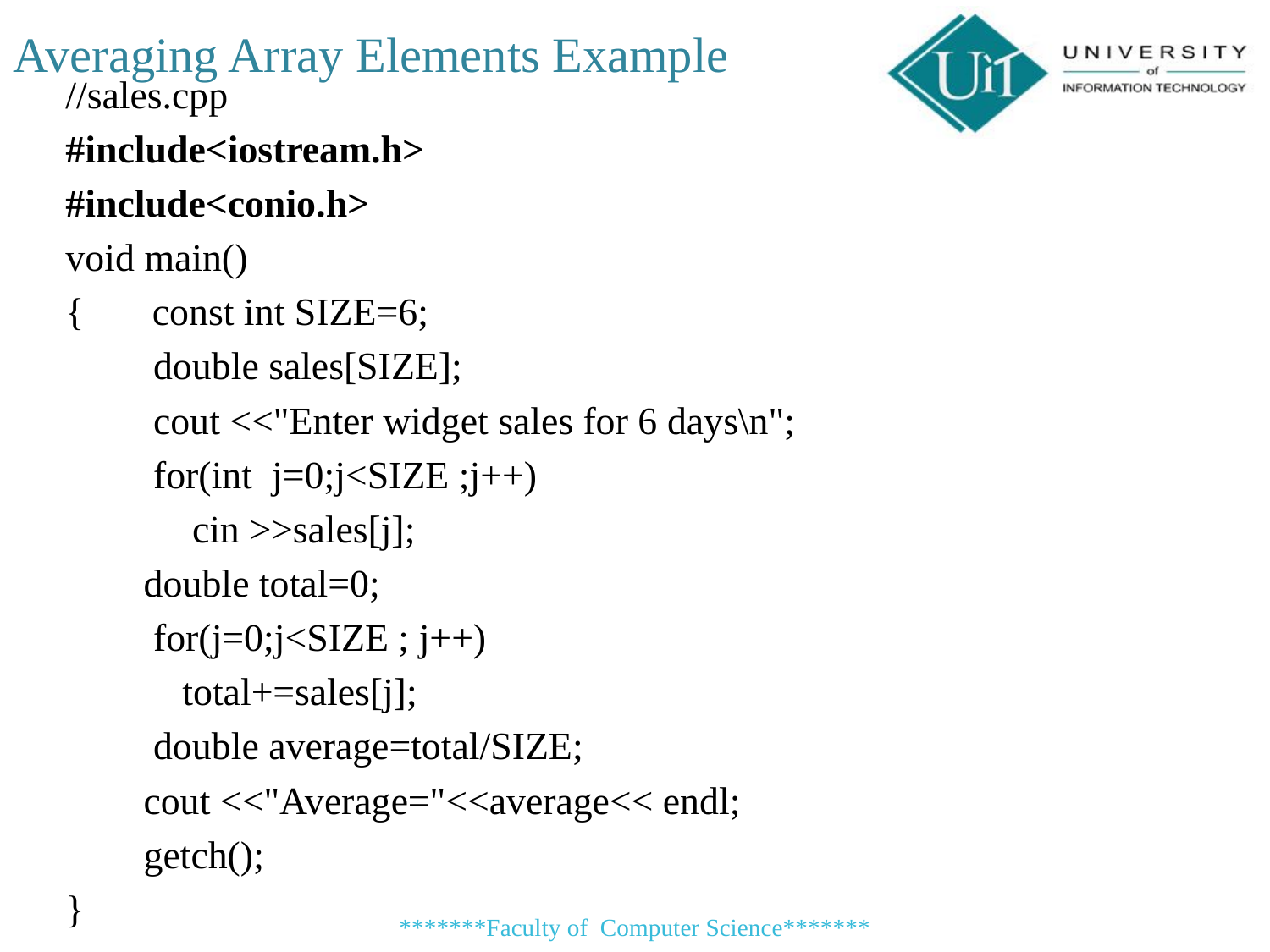

Averaging Array Elements Example
//sales.cpp
#include<iostream.h>
#include<conio.h>
void main()
{       const int SIZE=6;
         double sales[SIZE];
         cout <<"Enter widget sales for 6 days\n";
         for(int  j=0;j<SIZE ;j++)
             cin >>sales[j];
        double total=0;
         for(j=0;j<SIZE ; j++)
            total+=sales[j];
         double average=total/SIZE;
        cout <<"Average="<<average<< endl;
        getch();
}
*******Faculty of  Computer Science*******